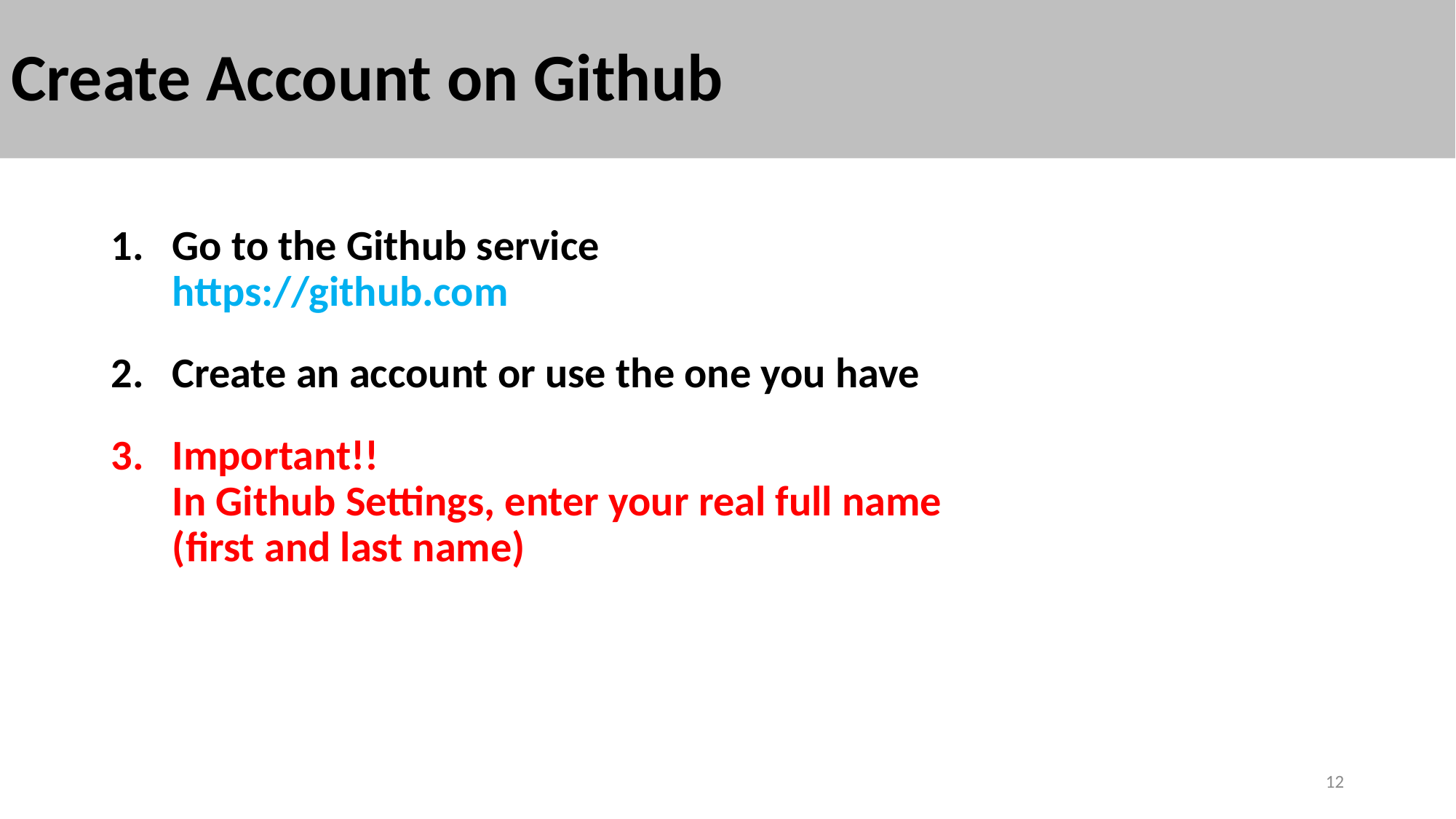

# Create Account on Github
Go to the Github service
https://github.com
Create an account or use the one you have
Important!!
In Github Settings, enter your real full name
(first and last name)
12